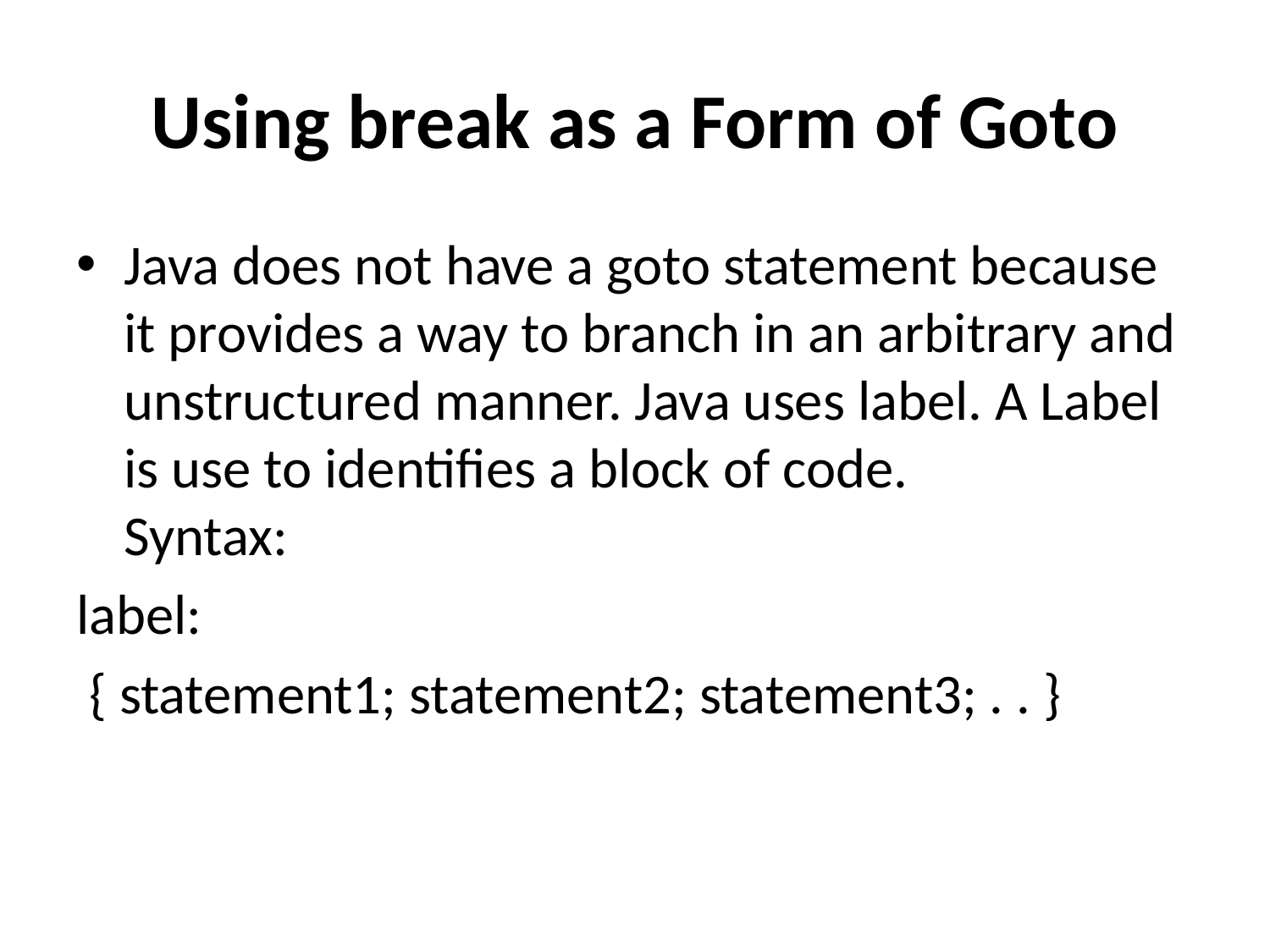

# Using break as a Form of Goto
Java does not have a goto statement because it provides a way to branch in an arbitrary and unstructured manner. Java uses label. A Label is use to identifies a block of code.
Syntax:
label:
 { statement1; statement2; statement3; . . }